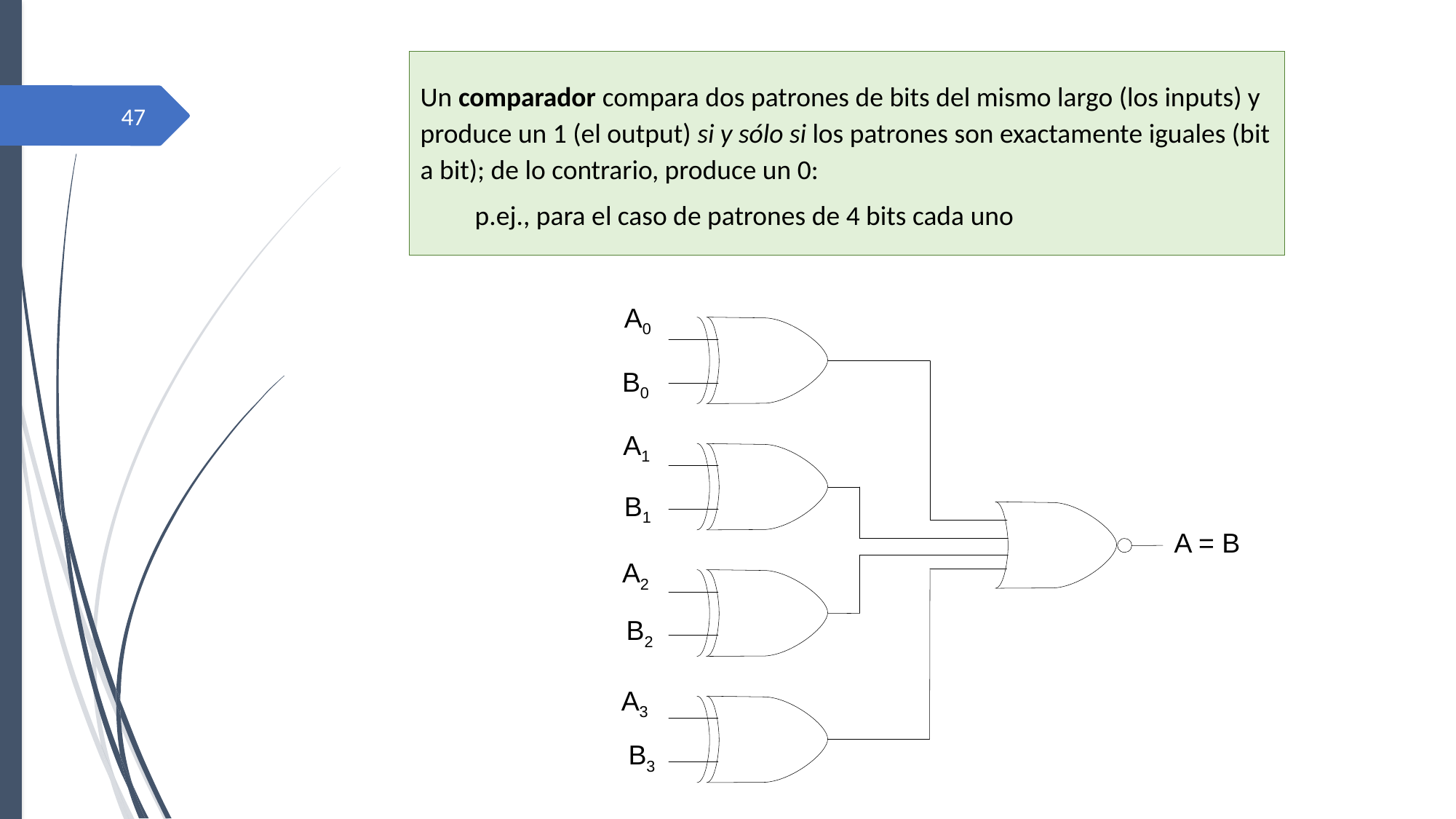

Un comparador compara dos patrones de bits del mismo largo (los inputs) y produce un 1 (el output) si y sólo si los patrones son exactamente iguales (bit a bit); de lo contrario, produce un 0:
p.ej., para el caso de patrones de 4 bits cada uno
47
A0

B0

A1
B1

A = B
A2

B2
A3

B3